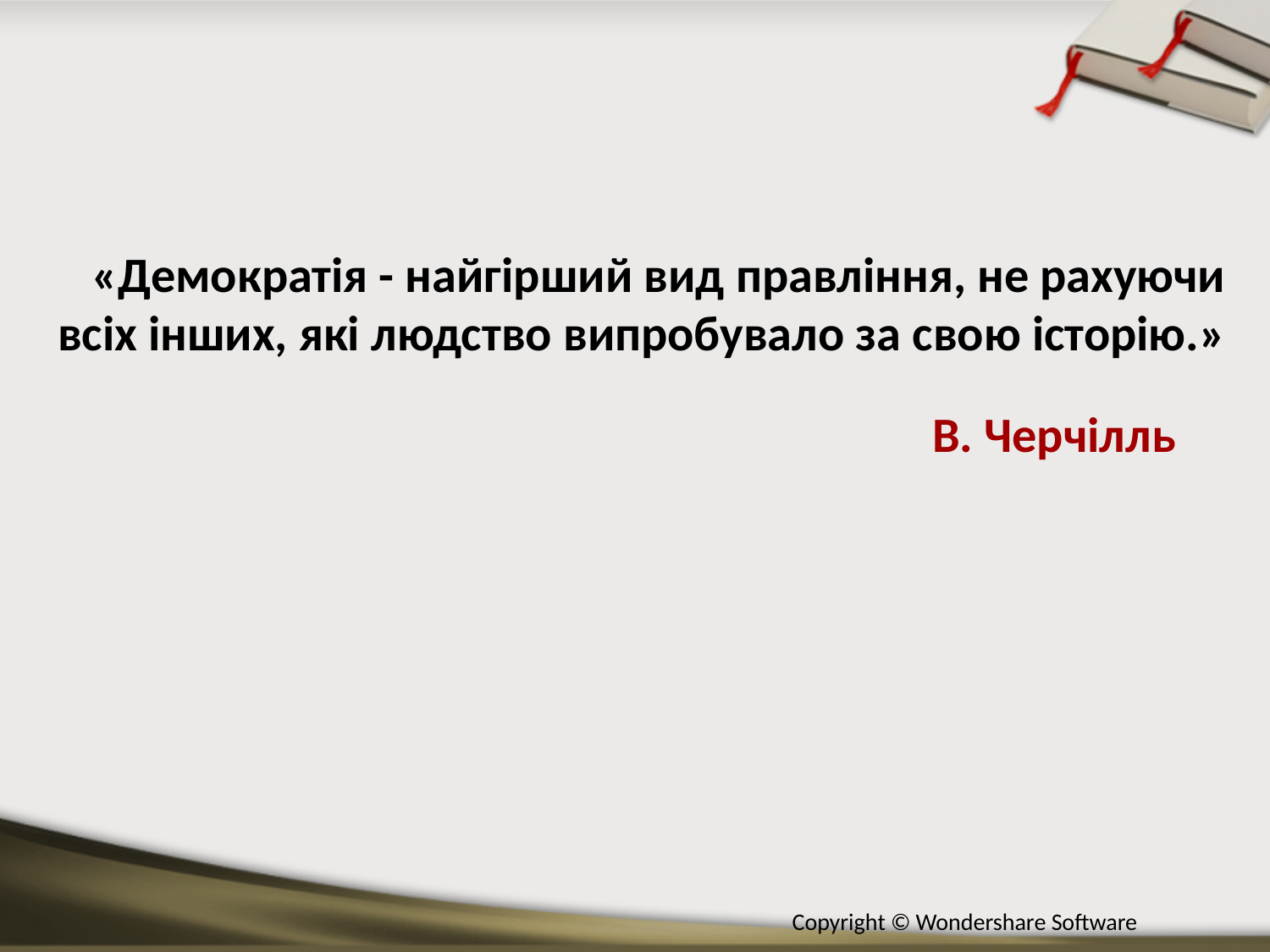

# «Демократія - найгірший вид правління, не рахуючи всіх інших, які людство випробувало за свою історію.»
В. Черчілль